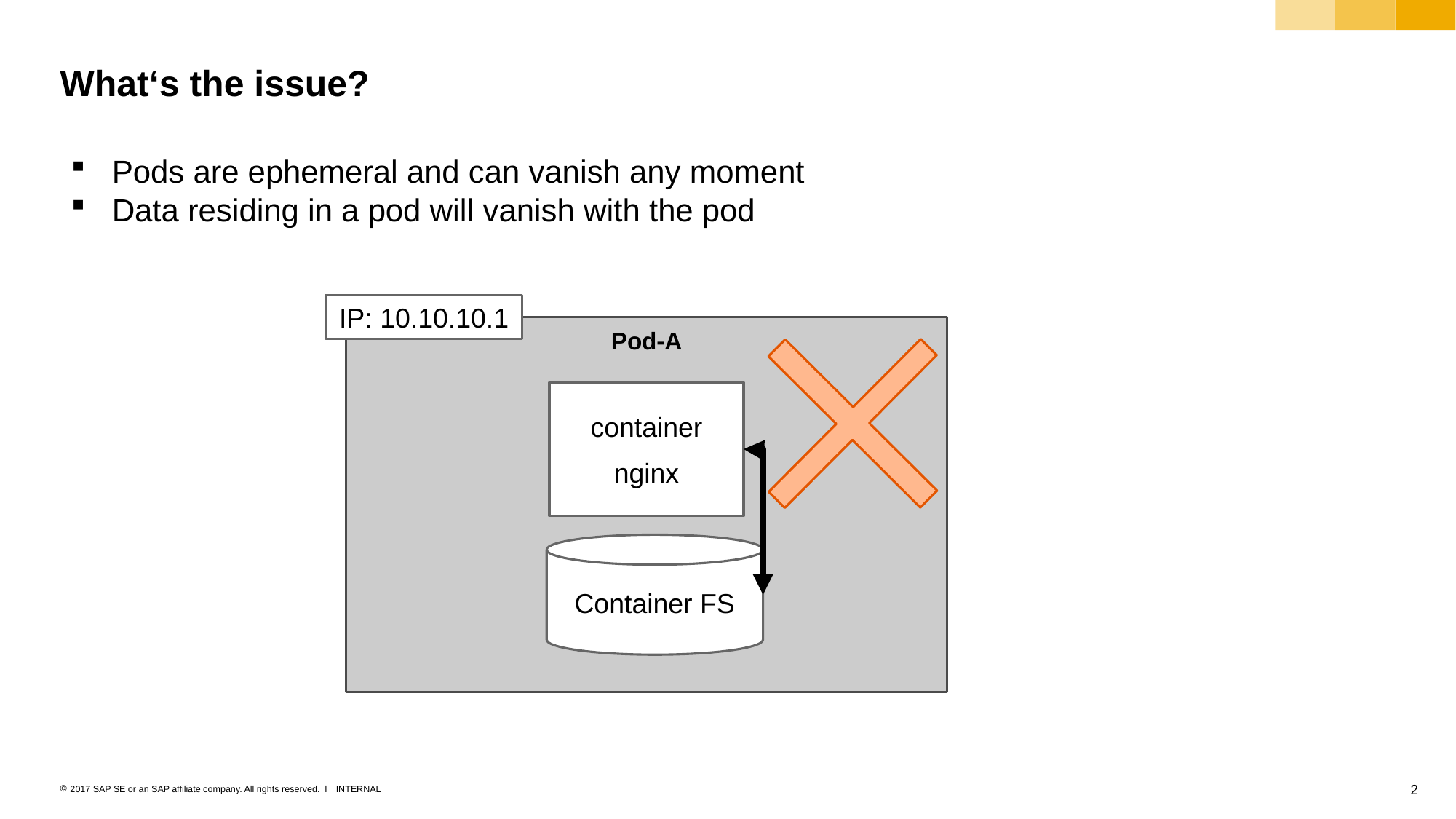

# What‘s the issue?
Pods are ephemeral and can vanish any moment
Data residing in a pod will vanish with the pod
IP: 10.10.10.1

Pod-A
container
nginx
Container FS